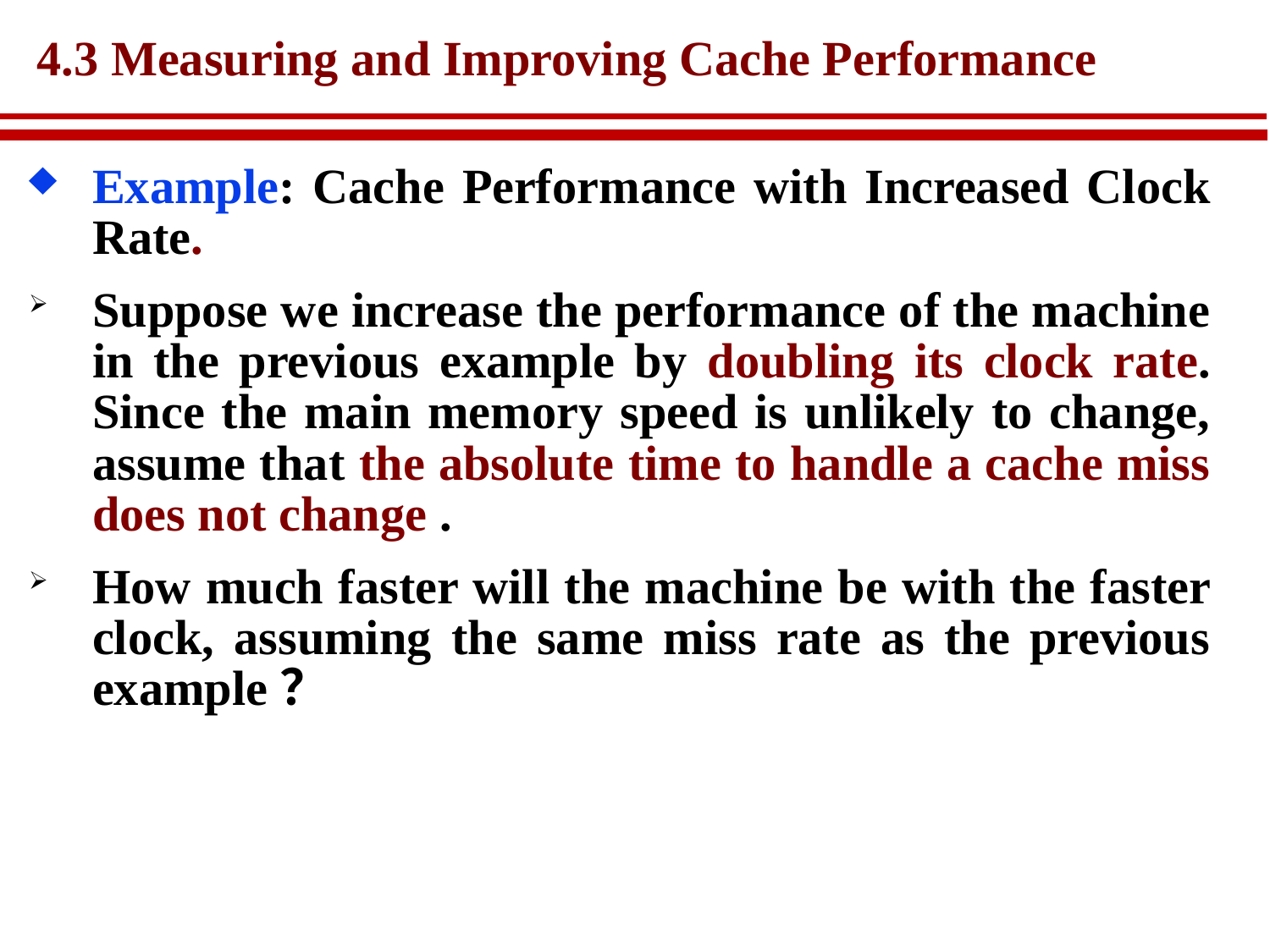

# 4.3 Measuring and Improving Cache Performance
Example: Cache Performance with Increased Clock Rate.
Suppose we increase the performance of the machine in the previous example by doubling its clock rate. Since the main memory speed is unlikely to change, assume that the absolute time to handle a cache miss does not change .
How much faster will the machine be with the faster clock, assuming the same miss rate as the previous example？